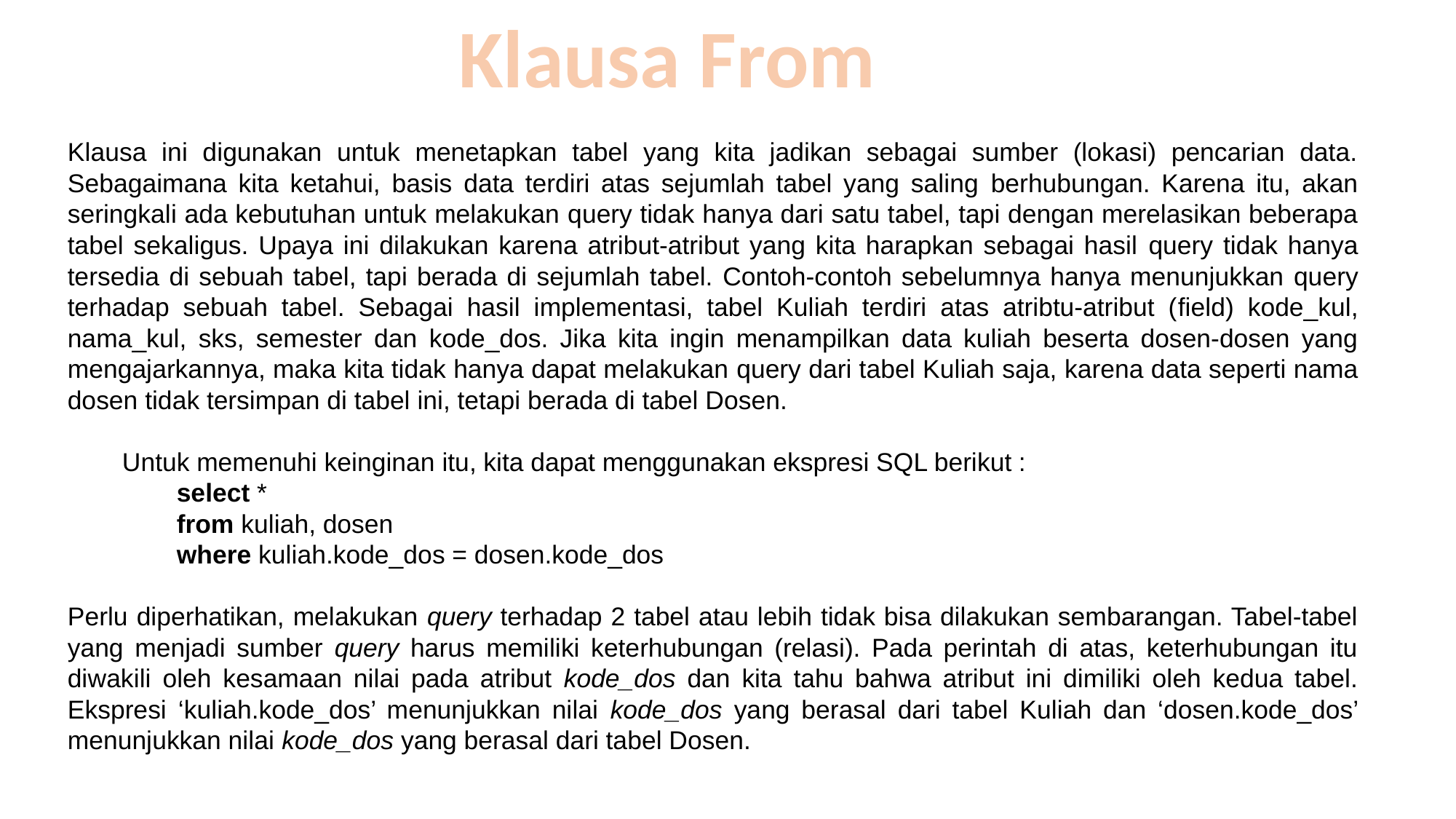

Klausa From
Klausa ini digunakan untuk menetapkan tabel yang kita jadikan sebagai sumber (lokasi) pencarian data. Sebagaimana kita ketahui, basis data terdiri atas sejumlah tabel yang saling berhubungan. Karena itu, akan seringkali ada kebutuhan untuk melakukan query tidak hanya dari satu tabel, tapi dengan merelasikan beberapa tabel sekaligus. Upaya ini dilakukan karena atribut-atribut yang kita harapkan sebagai hasil query tidak hanya tersedia di sebuah tabel, tapi berada di sejumlah tabel. Contoh-contoh sebelumnya hanya menunjukkan query terhadap sebuah tabel. Sebagai hasil implementasi, tabel Kuliah terdiri atas atribtu-atribut (field) kode_kul, nama_kul, sks, semester dan kode_dos. Jika kita ingin menampilkan data kuliah beserta dosen-dosen yang mengajarkannya, maka kita tidak hanya dapat melakukan query dari tabel Kuliah saja, karena data seperti nama dosen tidak tersimpan di tabel ini, tetapi berada di tabel Dosen.

Untuk memenuhi keinginan itu, kita dapat menggunakan ekspresi SQL berikut :
select *
from kuliah, dosen
where kuliah.kode_dos = dosen.kode_dos
Perlu diperhatikan, melakukan query terhadap 2 tabel atau lebih tidak bisa dilakukan sembarangan. Tabel-tabel yang menjadi sumber query harus memiliki keterhubungan (relasi). Pada perintah di atas, keterhubungan itu diwakili oleh kesamaan nilai pada atribut kode_dos dan kita tahu bahwa atribut ini dimiliki oleh kedua tabel. Ekspresi ‘kuliah.kode_dos’ menunjukkan nilai kode_dos yang berasal dari tabel Kuliah dan ‘dosen.kode_dos’ menunjukkan nilai kode_dos yang berasal dari tabel Dosen.